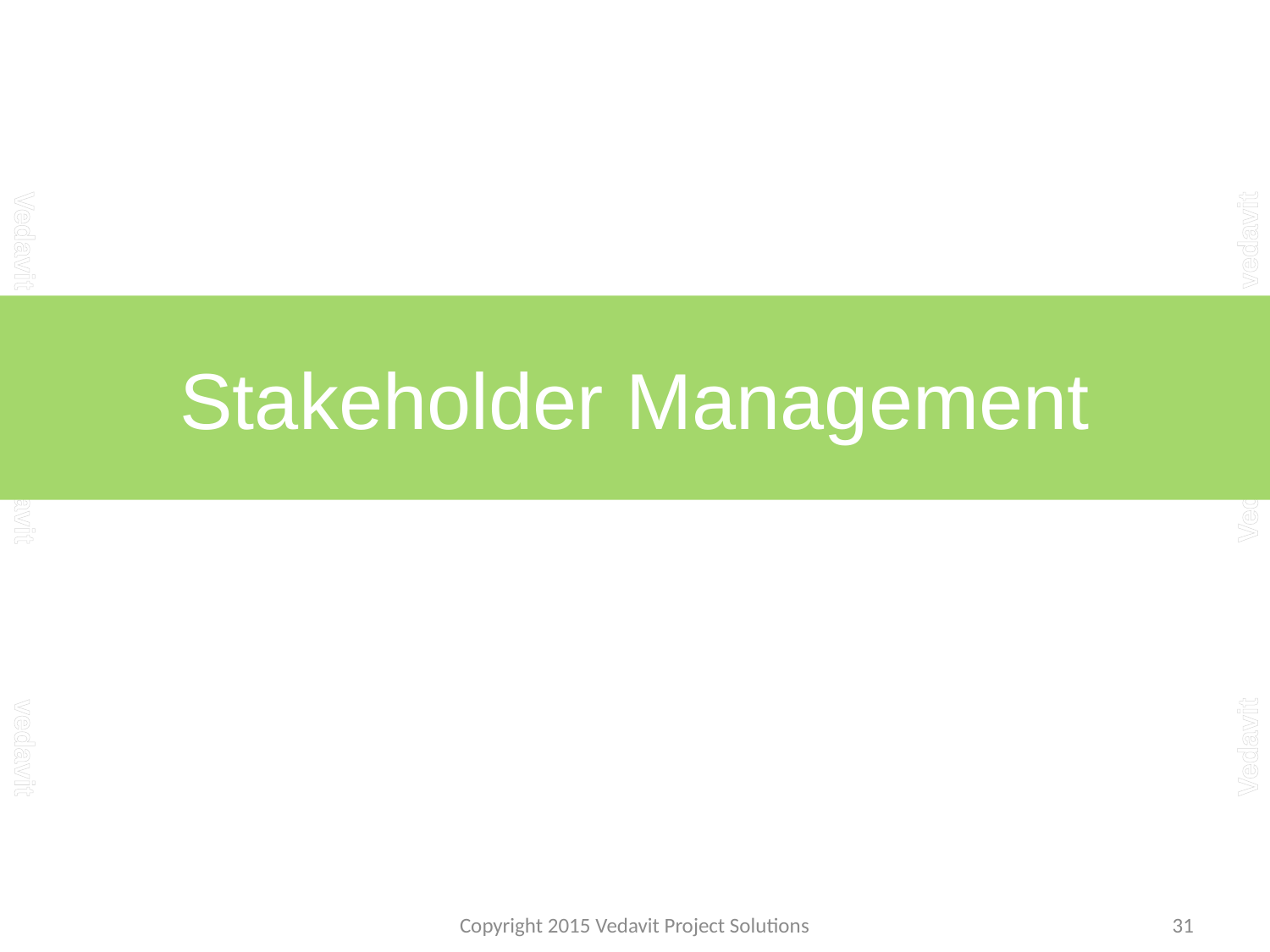

# Stakeholder Management

Copyright 2015 Vedavit Project Solutions
31